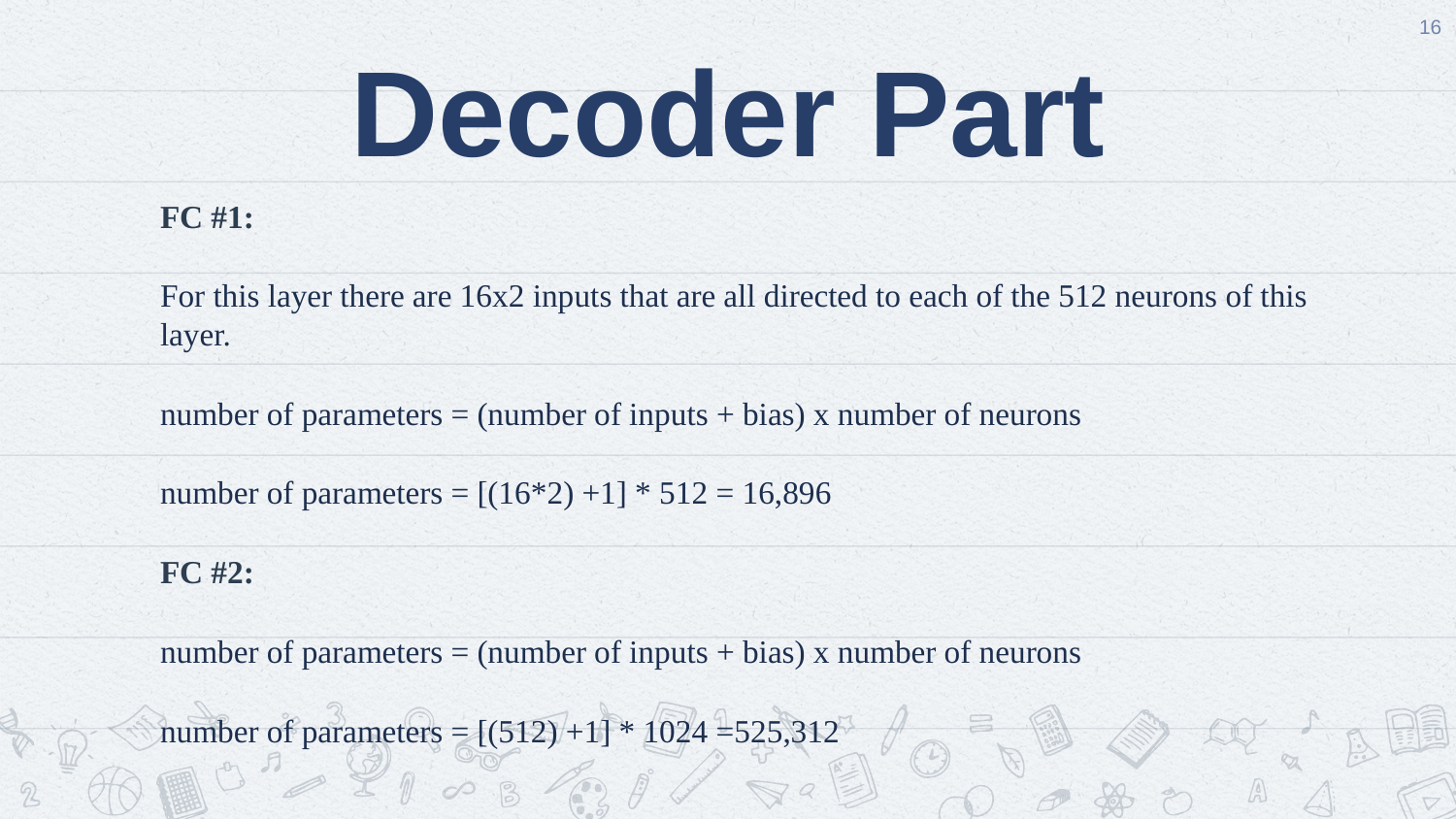

16
# Decoder Part
FC #1:
For this layer there are 16x2 inputs that are all directed to each of the 512 neurons of this layer.
number of parameters = (number of inputs + bias) x number of neurons
number of parameters = [(16*2) +1] * 512 = 16,896
FC #2:
number of parameters = (number of inputs + bias) x number of neurons
number of parameters = [(512) +1] * 1024 =525,312